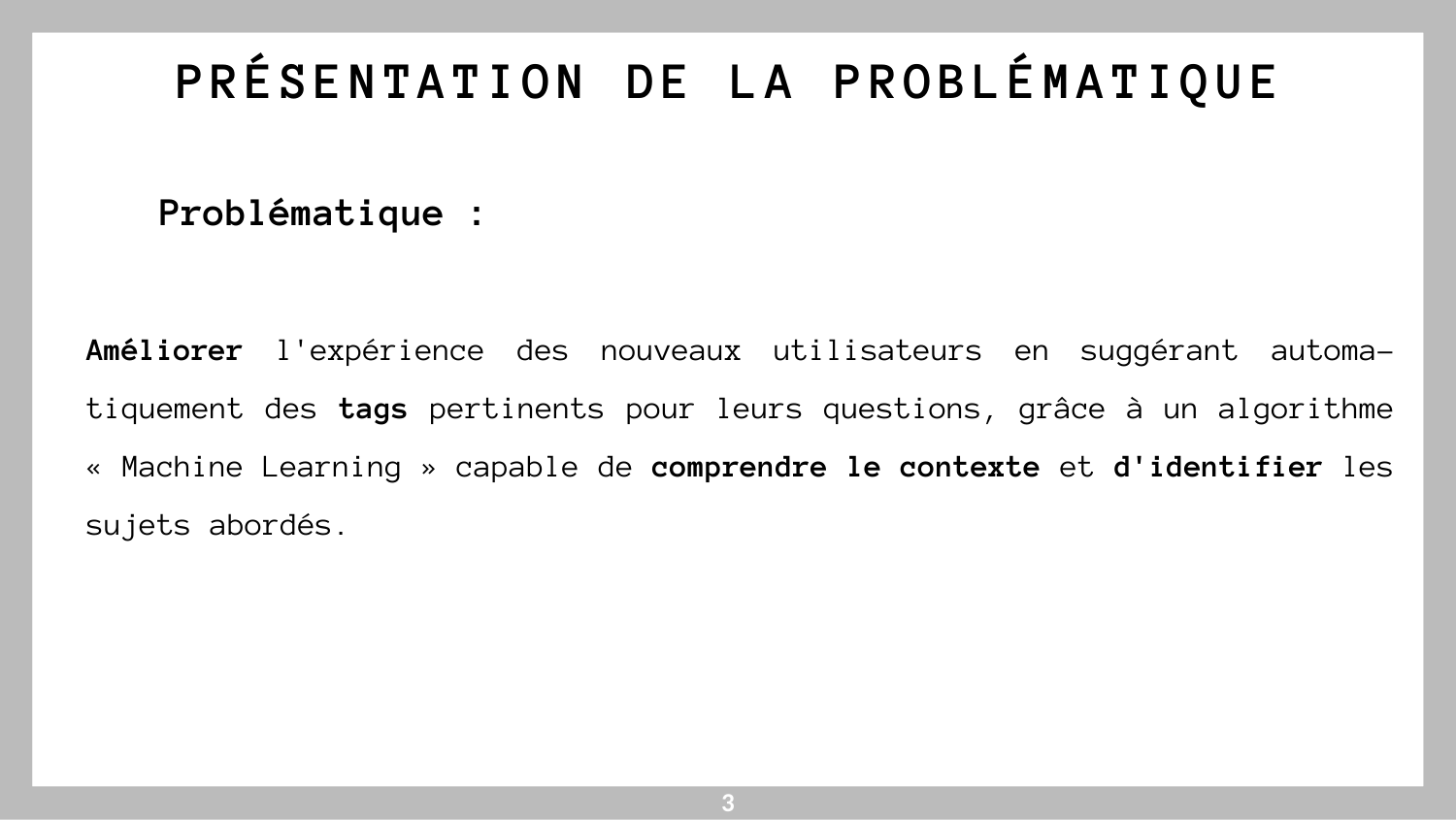

# PRÉSENTATION DE LA PROBLÉMATIQUE
Problématique :

Améliorer l'expérience des nouveaux utilisateurs en suggérant automa-tiquement des tags pertinents pour leurs questions, grâce à un algorithme « Machine Learning » capable de comprendre le contexte et d'identifier les sujets abordés.
3